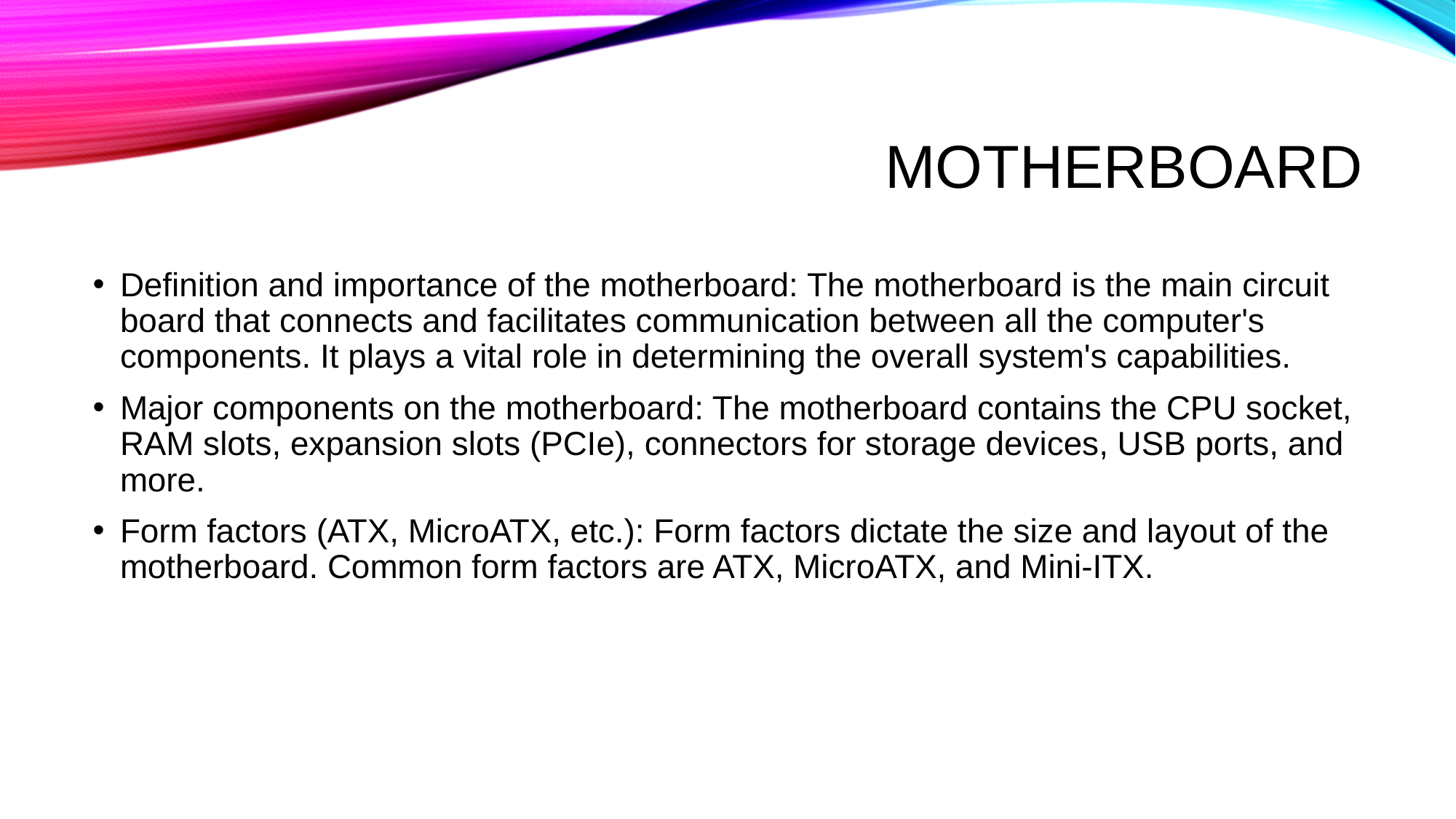

# Motherboard
Definition and importance of the motherboard: The motherboard is the main circuit board that connects and facilitates communication between all the computer's components. It plays a vital role in determining the overall system's capabilities.
Major components on the motherboard: The motherboard contains the CPU socket, RAM slots, expansion slots (PCIe), connectors for storage devices, USB ports, and more.
Form factors (ATX, MicroATX, etc.): Form factors dictate the size and layout of the motherboard. Common form factors are ATX, MicroATX, and Mini-ITX.